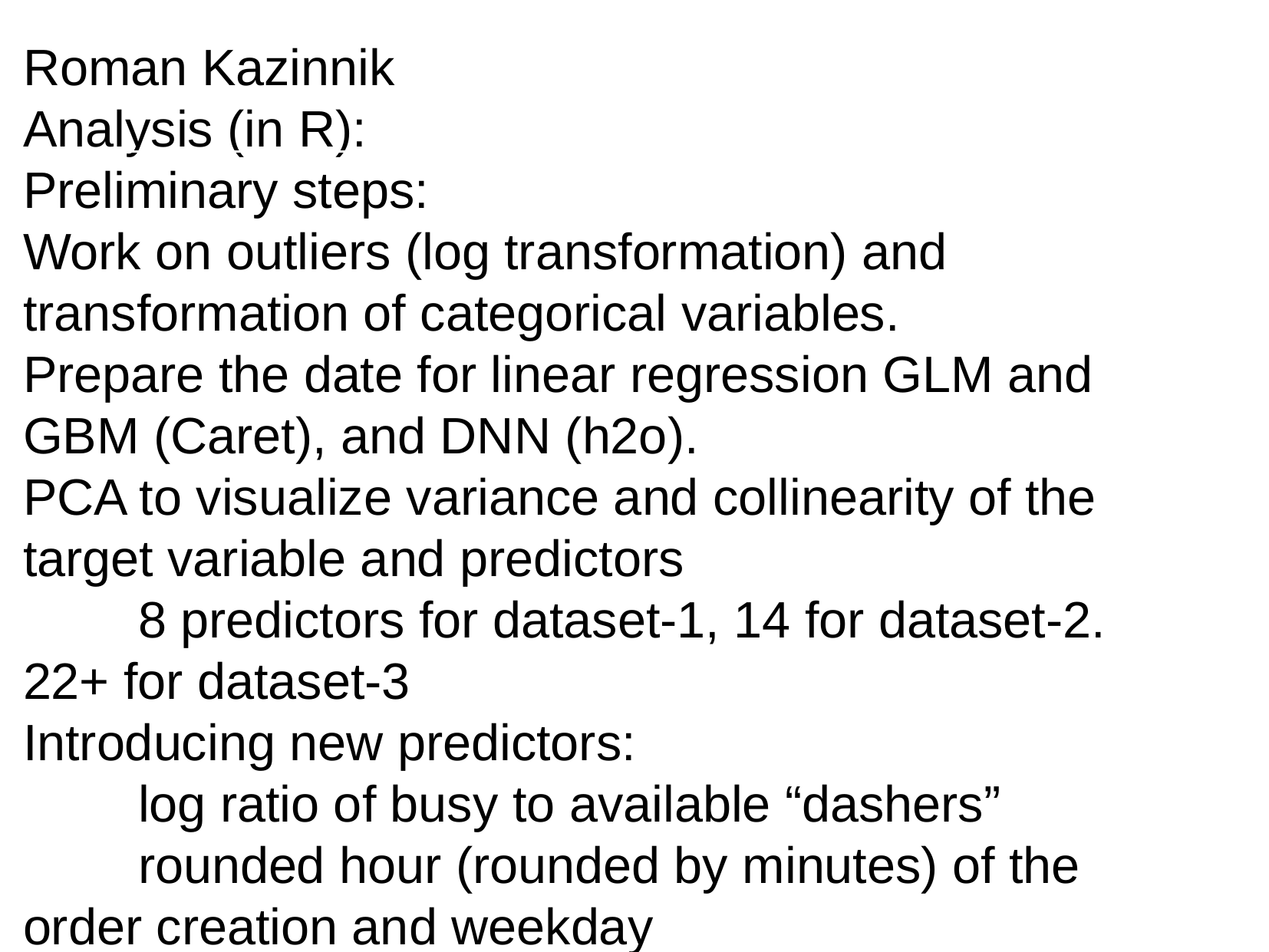

Roman Kazinnik
Analysis (in R):
Preliminary steps:
Work on outliers (log transformation) and transformation of categorical variables.
Prepare the date for linear regression GLM and GBM (Caret), and DNN (h2o).
PCA to visualize variance and collinearity of the target variable and predictors
	8 predictors for dataset-1, 14 for dataset-2. 22+ for dataset-3
Introducing new predictors:
	log ratio of busy to available “dashers”
	rounded hour (rounded by minutes) of the order creation and weekday
	response continuous variables for categorical variables with aggregation by hour, weekday
I then use the following models:
GBM/Caret
GLM/Caret
Deep Neural Network/h2o
Finally, an ensemble of GBM, GLM, DNN as regression
I’ve done several iterations (dataset-1, dataset-2, dataset-3) in order to improve prediction accuracy (please see next slides).
Recommendations:
There are a few major factors that influence order waiting time.
	Regions market_id seem to be important predictor, and it would make sense to have an increased number of dashers (dashers_ratio variable) to vary with market_id in order to decrease waiting time.
	Another factor is store_category_id aggregated by time of the week and hour. The recommendation is the same – assign more dashers to categories and not uniformly.
We could build a model that sends more dashers to overwhelmed markets/categories based on weekday/hour in a dynamic way. This can be done in real time via Deep Learning Model that learn in real-time by refining some of its deep layers. Big data is crucial for the prediction accuracy, and Deep Learning is an excellent framework to utilize the big real-time data and not re-train from scratch. It can also be designed to learn new features through hierarchical multi-scale convolutions.
Potential Future Extensions:
Given some 200K data-points these data was too small to try to generate new features automatically rather than manually. More data would allow new features automation
Investigate and Impute missing values. Investigate inconsistent data (negative dashers, negative costs)